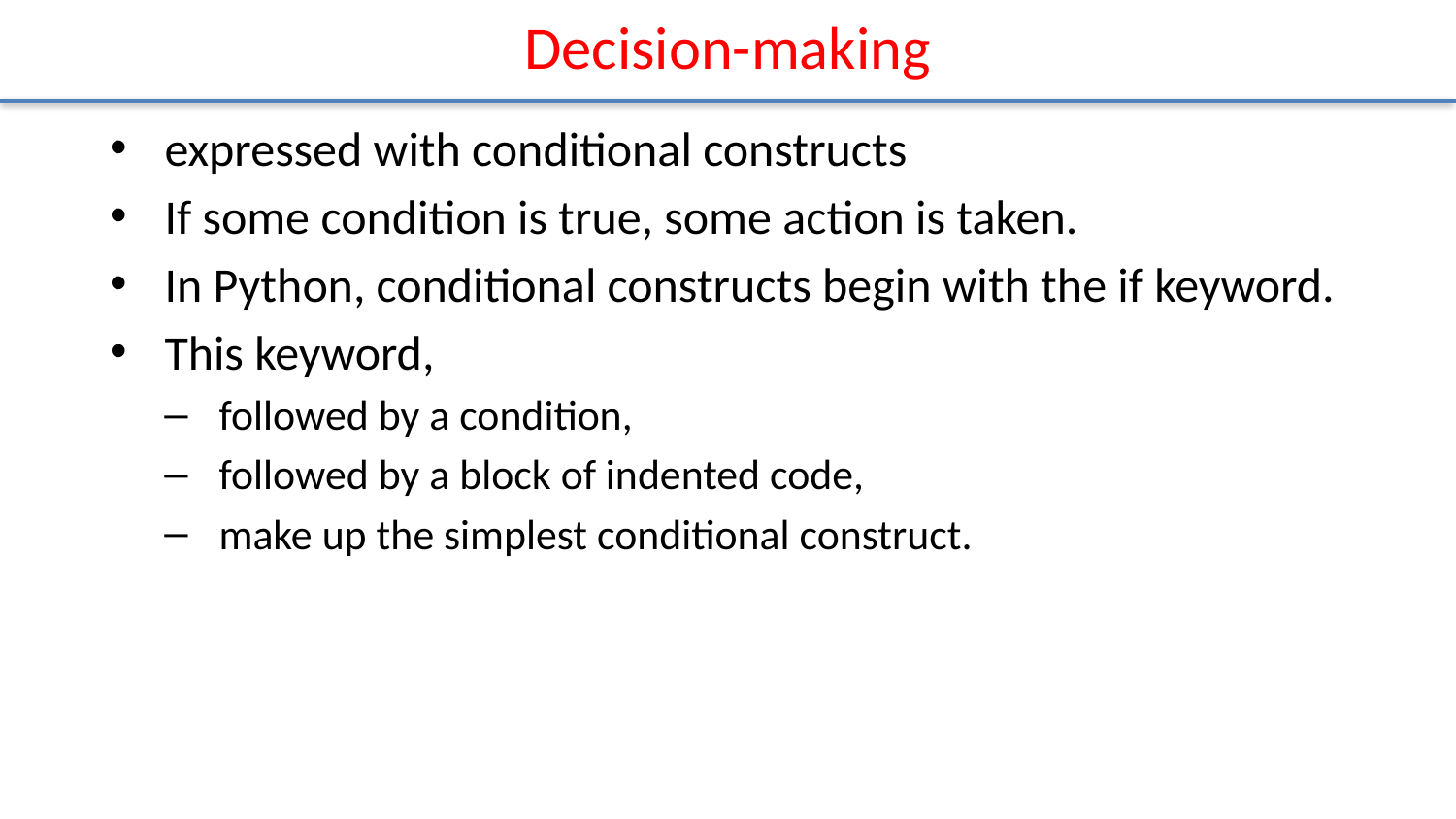

# Decision-making
expressed with conditional constructs
If some condition is true, some action is taken.
In Python, conditional constructs begin with the if keyword.
This keyword,
followed by a condition,
followed by a block of indented code,
make up the simplest conditional construct.